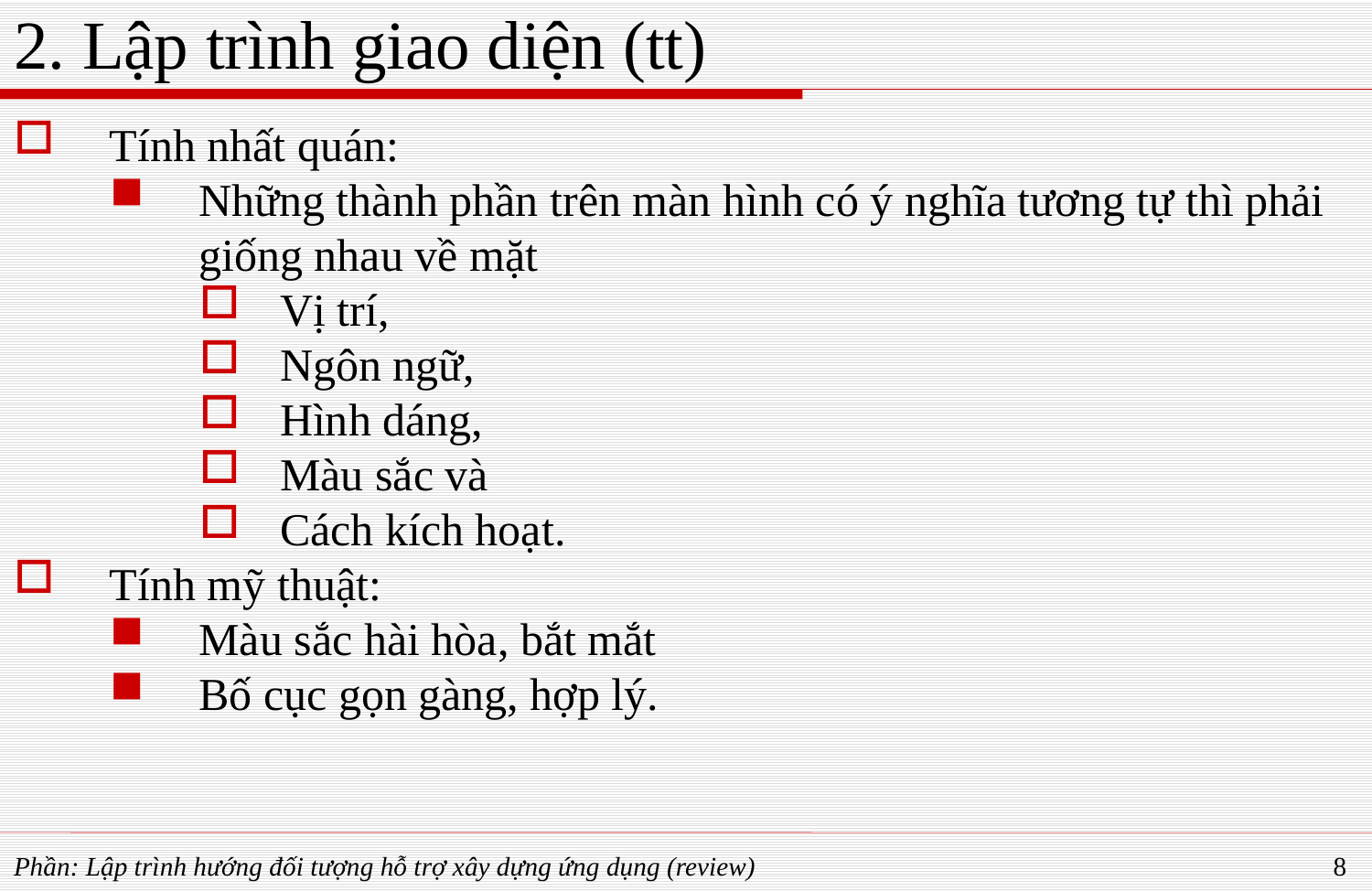

# 2. Lập trình giao diện (tt)
Tính nhất quán:
Những thành phần trên màn hình có ý nghĩa tương tự thì phải giống nhau về mặt
Vị trí,
Ngôn ngữ,
Hình dáng,
Màu sắc và
Cách kích hoạt.
Tính mỹ thuật:
Màu sắc hài hòa, bắt mắt
Bố cục gọn gàng, hợp lý.

Phần: Lập trình hướng đối tượng hỗ trợ xây dựng ứng dụng (review)
8